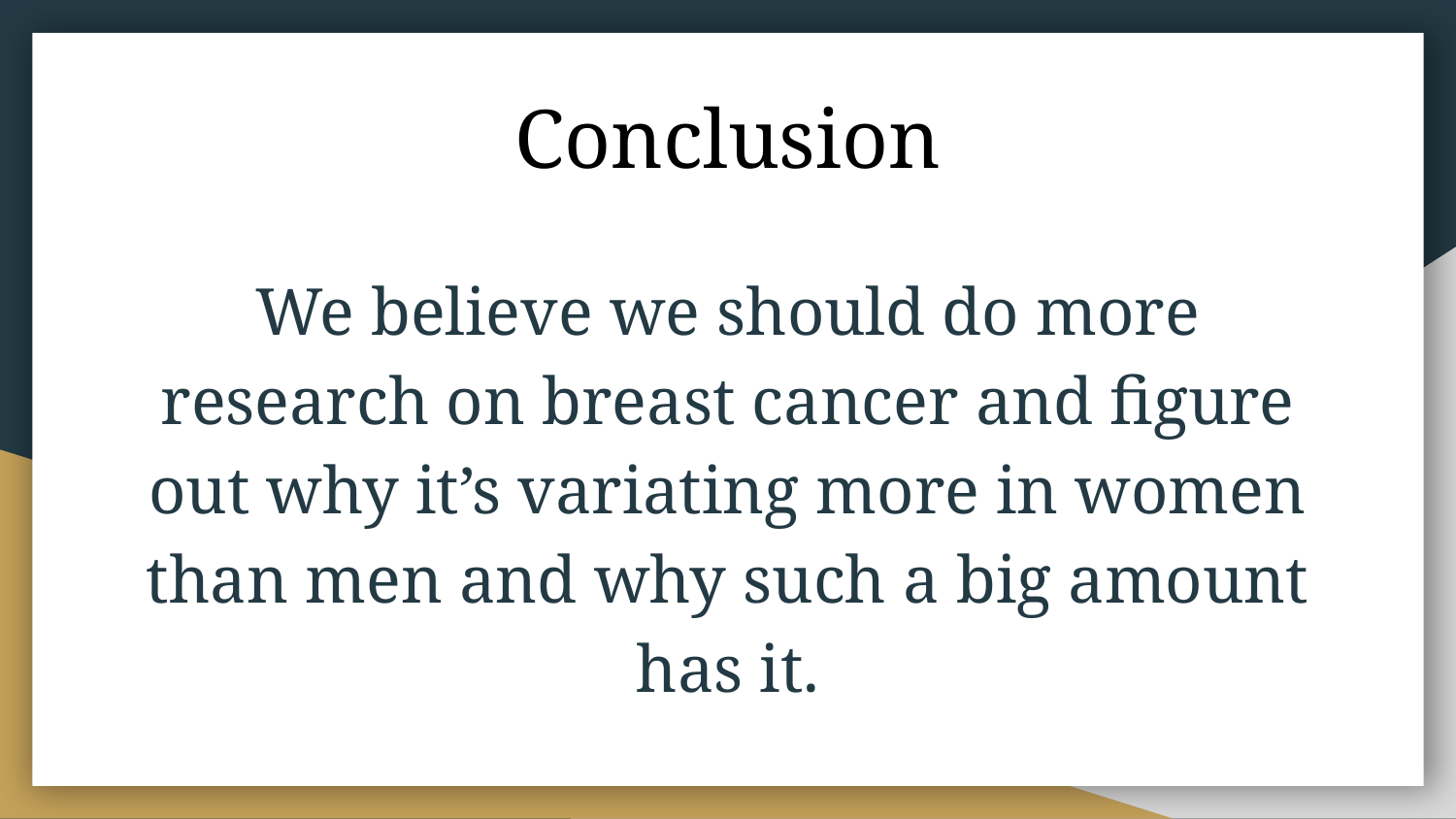

# Conclusion
We believe we should do more research on breast cancer and figure out why it’s variating more in women than men and why such a big amount has it.